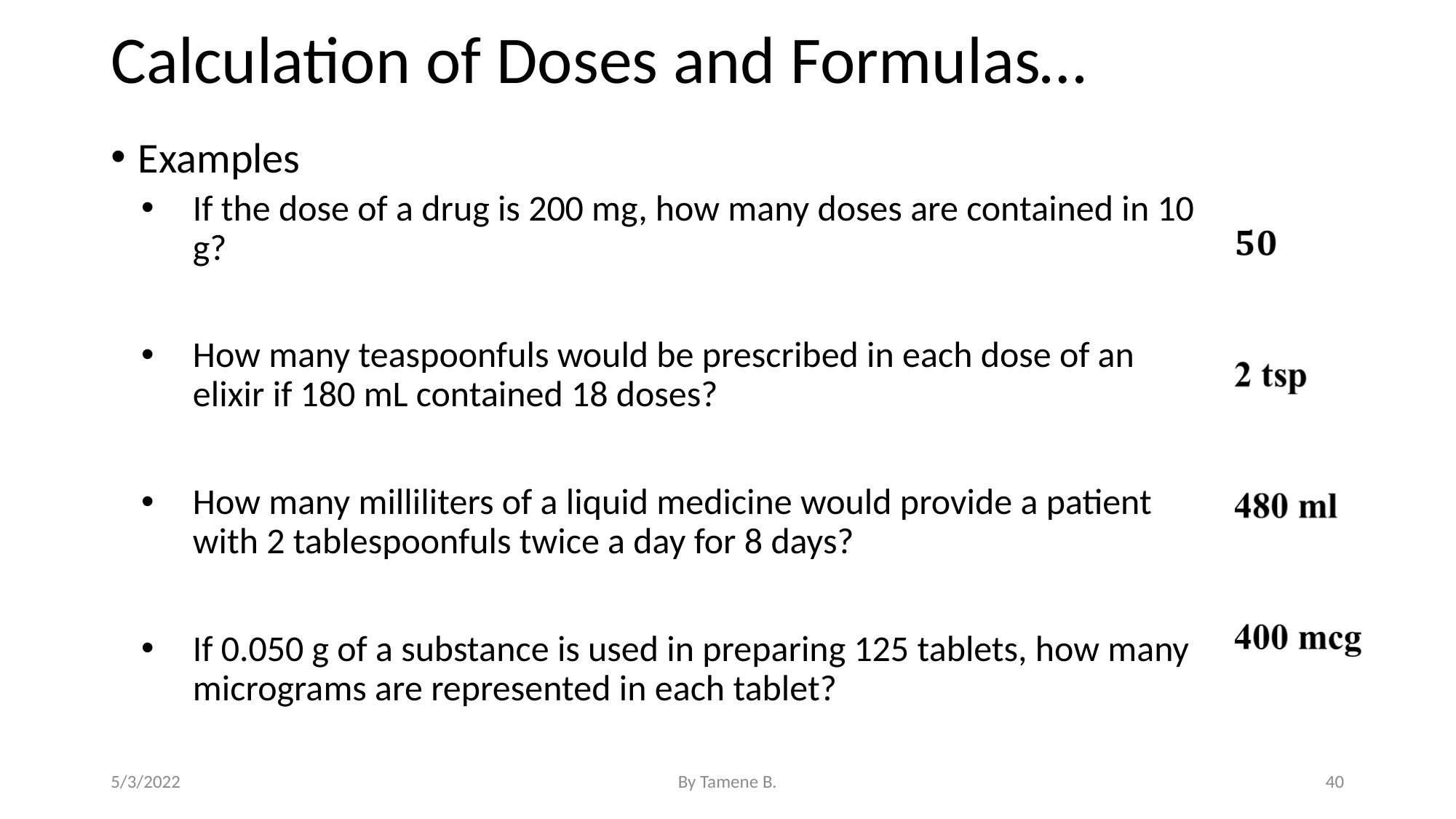

# Calculation of Doses and Formulas…
Examples
If the dose of a drug is 200 mg, how many doses are contained in 10 g?

How many teaspoonfuls would be prescribed in each dose of an elixir if 180 mL contained 18 doses?

How many milliliters of a liquid medicine would provide a patient with 2 tablespoonfuls twice a day for 8 days?

If 0.050 g of a substance is used in preparing 125 tablets, how many micrograms are represented in each tablet?

5/3/2022
By Tamene B.
40